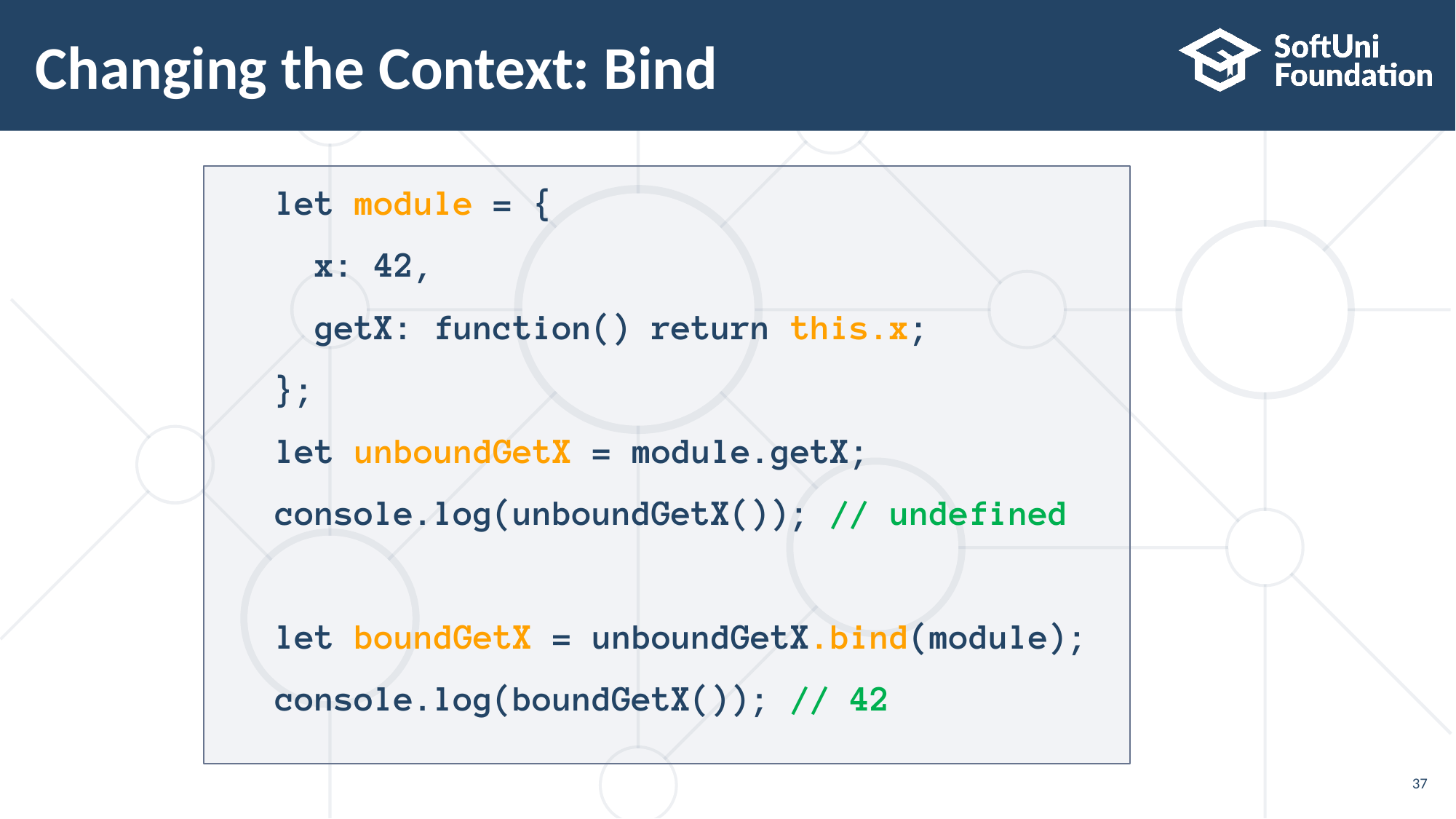

# Changing the Context: Bind
let module = {
  x: 42,
  getX: function() return this.x;
};
let unboundGetX = module.getX;
console.log(unboundGetX()); // undefined

let boundGetX = unboundGetX.bind(module);
console.log(boundGetX()); // 42
37